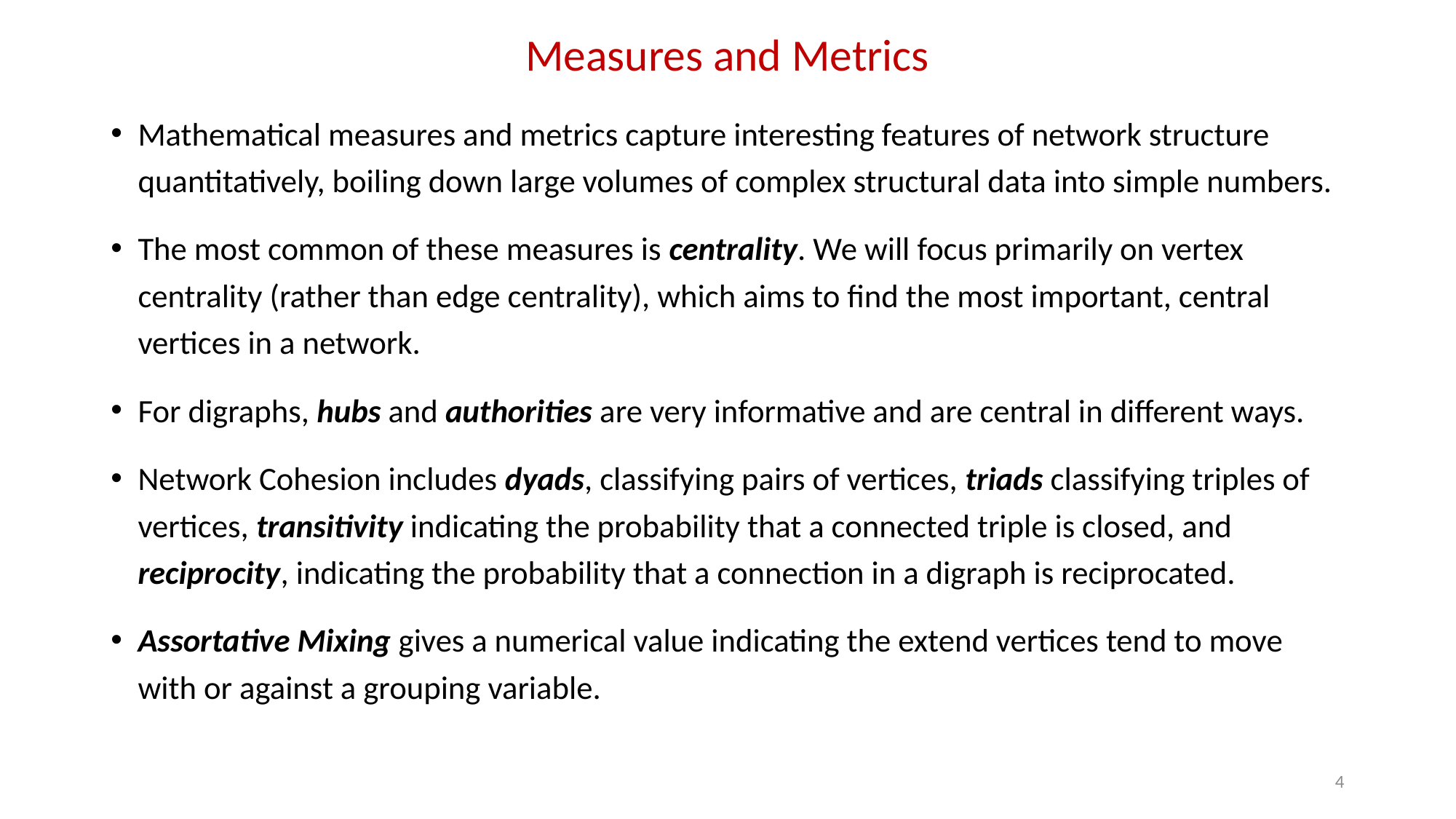

# Measures and Metrics
Mathematical measures and metrics capture interesting features of network structure quantitatively, boiling down large volumes of complex structural data into simple numbers.
The most common of these measures is centrality. We will focus primarily on vertex centrality (rather than edge centrality), which aims to find the most important, central vertices in a network.
For digraphs, hubs and authorities are very informative and are central in different ways.
Network Cohesion includes dyads, classifying pairs of vertices, triads classifying triples of vertices, transitivity indicating the probability that a connected triple is closed, and reciprocity, indicating the probability that a connection in a digraph is reciprocated.
Assortative Mixing gives a numerical value indicating the extend vertices tend to move with or against a grouping variable.

4